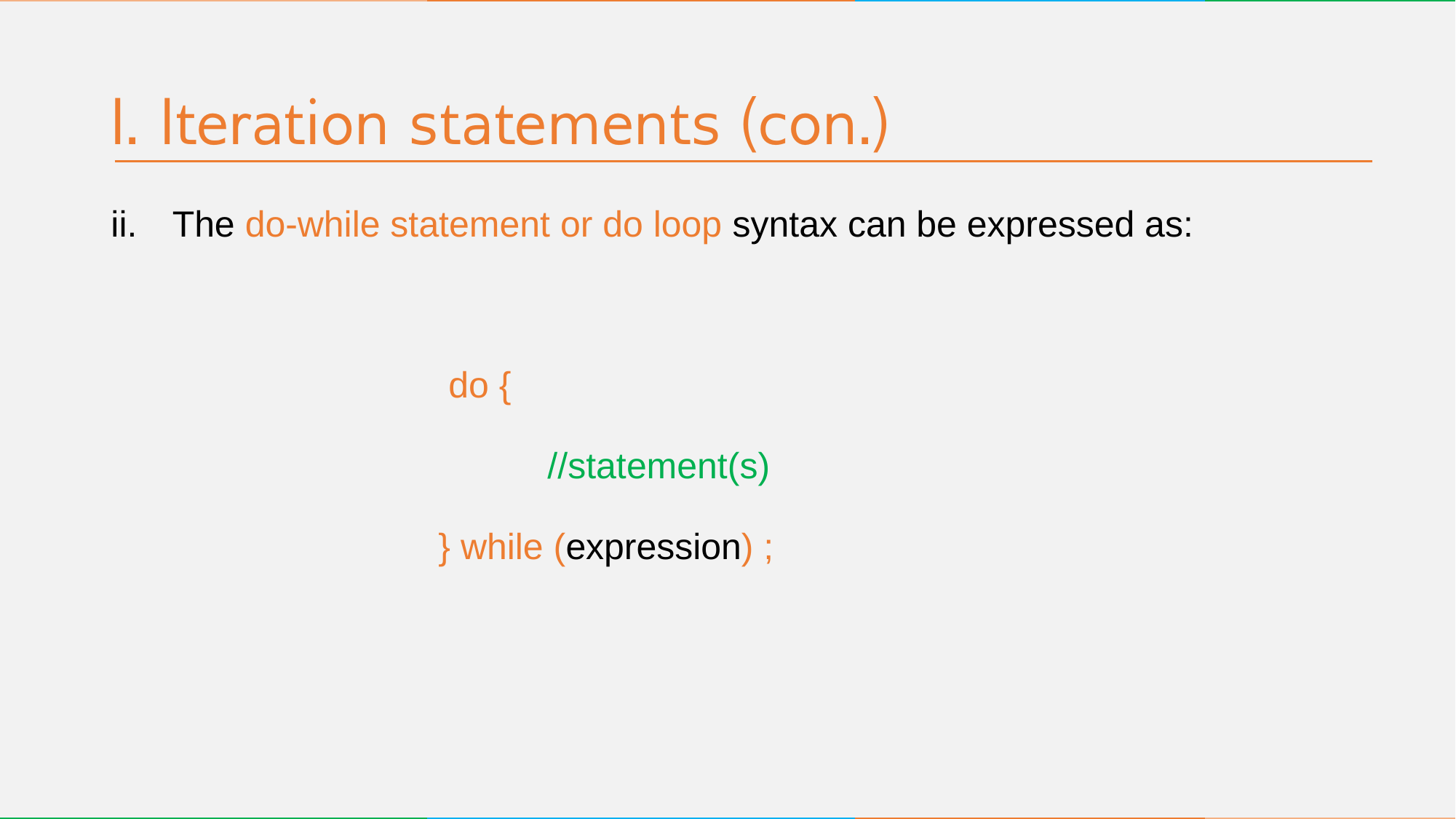

# I. Iteration statements (con.)
The do-while statement or do loop syntax can be expressed as:

			 do {
     				//statement(s)
			} while (expression) ;